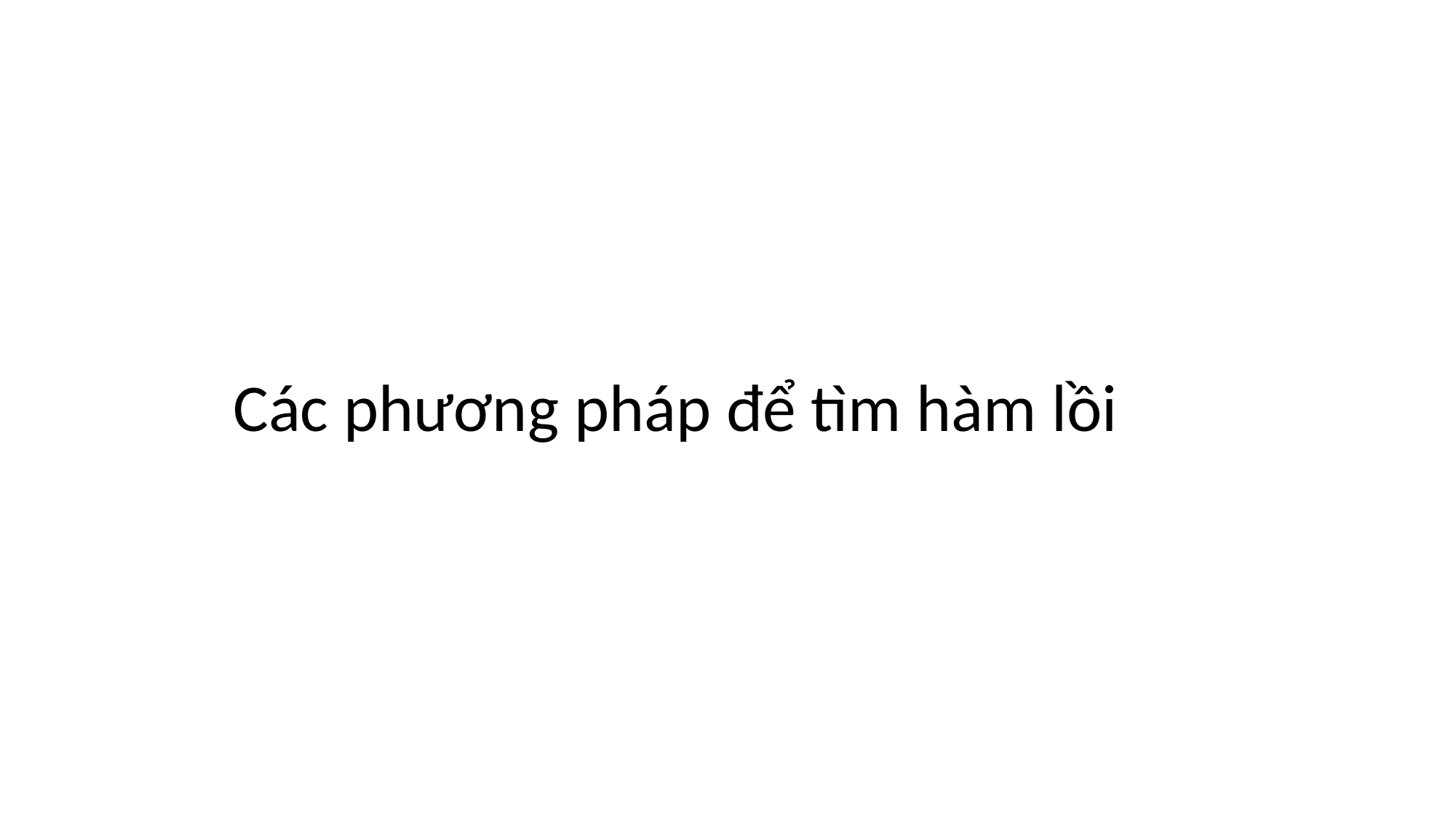

# Các phương pháp để tìm hàm lồi